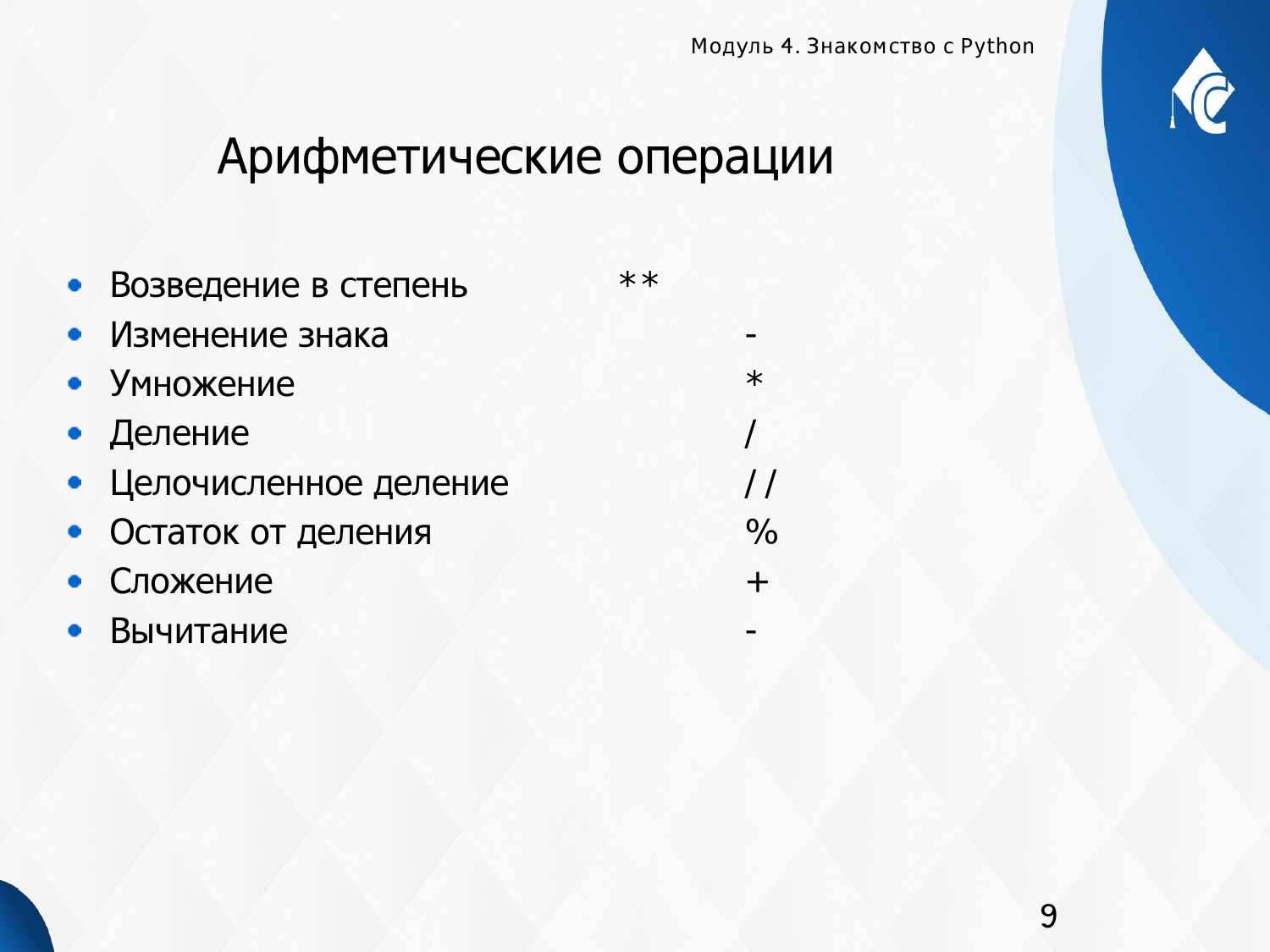

Модуль 4. Знакомство с Python
# Арифметические операции
Возведение в степень 		**
Изменение знака			-
Умножение				*
Деление				/
Целочисленное деление		//
Остаток от деления			%
Сложение				+
Вычитание				-

9